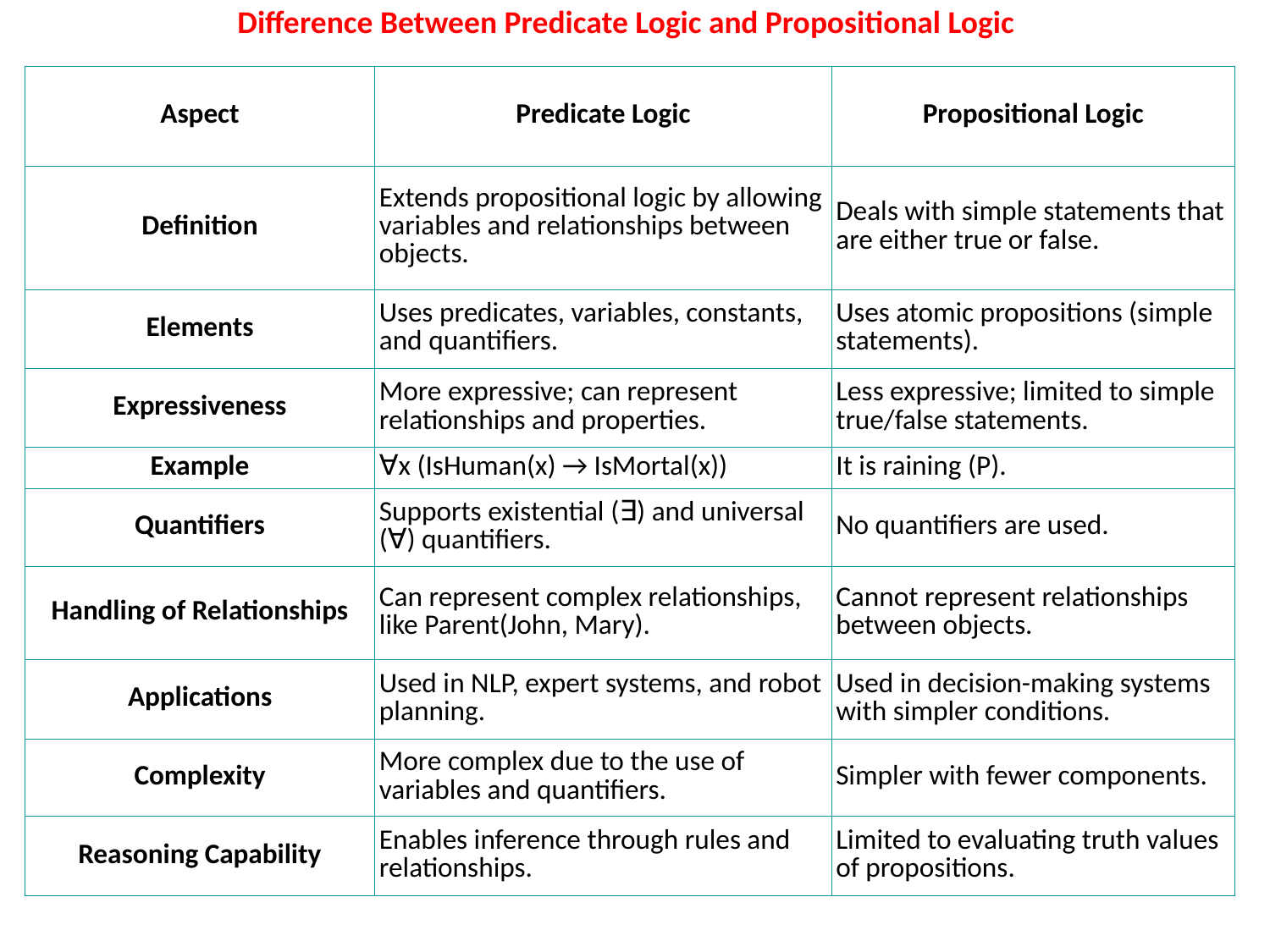

# Difference Between Predicate Logic and Propositional Logic
| Aspect | Predicate Logic | Propositional Logic |
| --- | --- | --- |
| Definition | Extends propositional logic by allowing variables and relationships between objects. | Deals with simple statements that are either true or false. |
| Elements | Uses predicates, variables, constants, and quantifiers. | Uses atomic propositions (simple statements). |
| Expressiveness | More expressive; can represent relationships and properties. | Less expressive; limited to simple true/false statements. |
| Example | ∀x (IsHuman(x) → IsMortal(x)) | It is raining (P). |
| Quantifiers | Supports existential (∃) and universal (∀) quantifiers. | No quantifiers are used. |
| Handling of Relationships | Can represent complex relationships, like Parent(John, Mary). | Cannot represent relationships between objects. |
| Applications | Used in NLP, expert systems, and robot planning. | Used in decision-making systems with simpler conditions. |
| Complexity | More complex due to the use of variables and quantifiers. | Simpler with fewer components. |
| Reasoning Capability | Enables inference through rules and relationships. | Limited to evaluating truth values of propositions. |